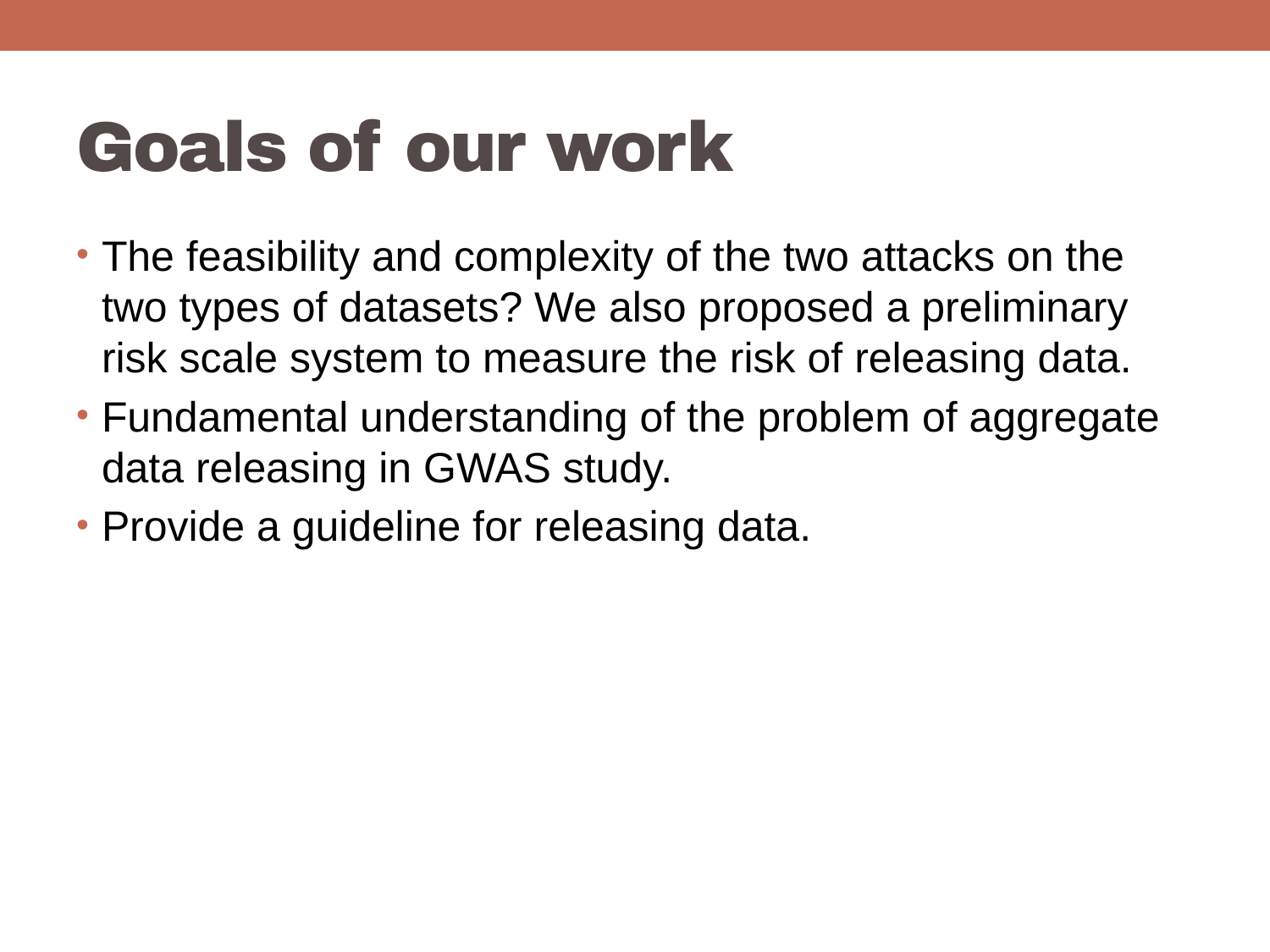

# Goals of our work
The feasibility and complexity of the two attacks on the two types of datasets? We also proposed a preliminary risk scale system to measure the risk of releasing data.
Fundamental understanding of the problem of aggregate data releasing in GWAS study.
Provide a guideline for releasing data.